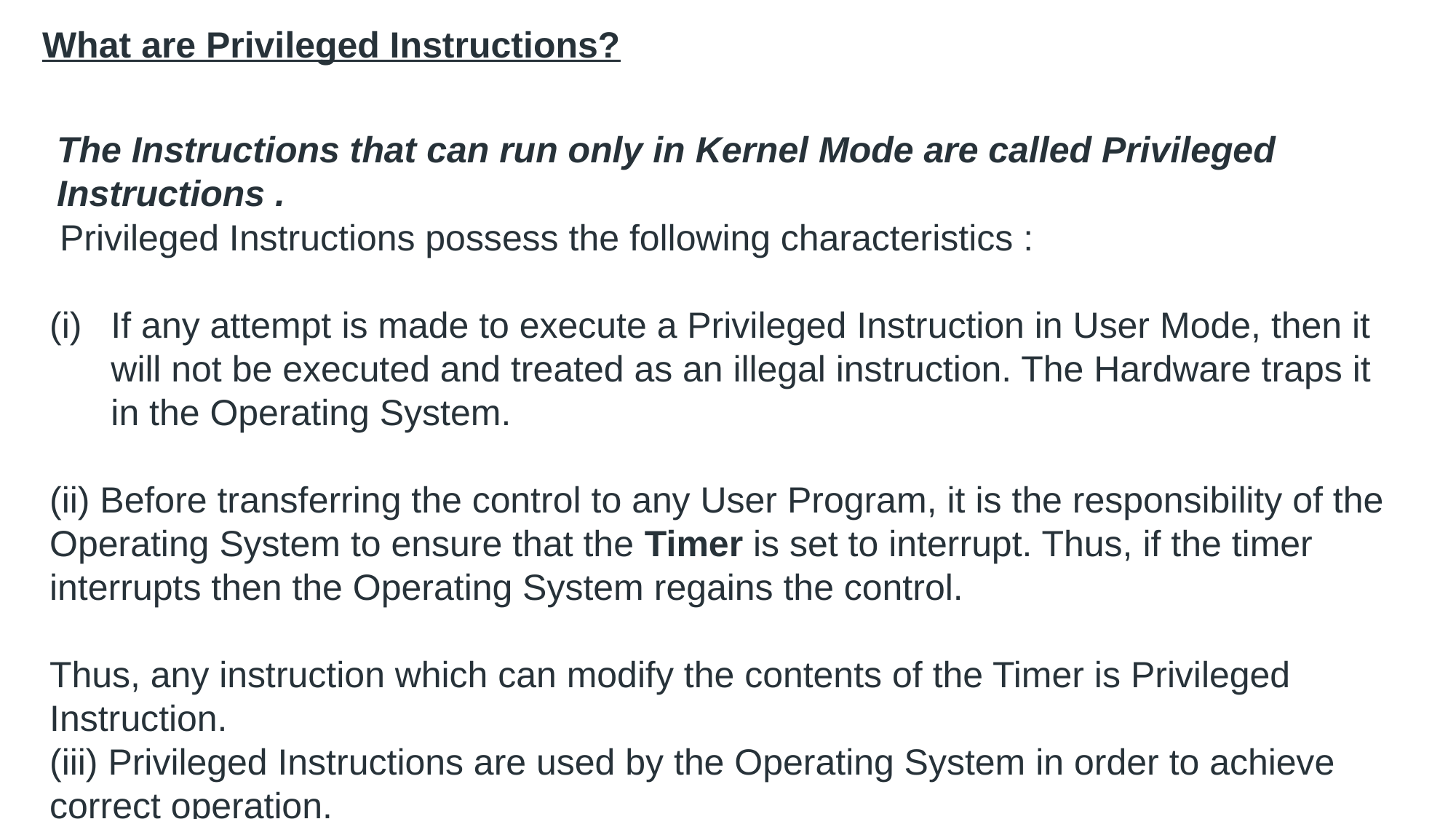

What are Privileged Instructions?
The Instructions that can run only in Kernel Mode are called Privileged Instructions .
 Privileged Instructions possess the following characteristics :

If any attempt is made to execute a Privileged Instruction in User Mode, then it will not be executed and treated as an illegal instruction. The Hardware traps it in the Operating System.

(ii) Before transferring the control to any User Program, it is the responsibility of the Operating System to ensure that the Timer is set to interrupt. Thus, if the timer interrupts then the Operating System regains the control.
Thus, any instruction which can modify the contents of the Timer is Privileged Instruction.
(iii) Privileged Instructions are used by the Operating System in order to achieve correct operation.